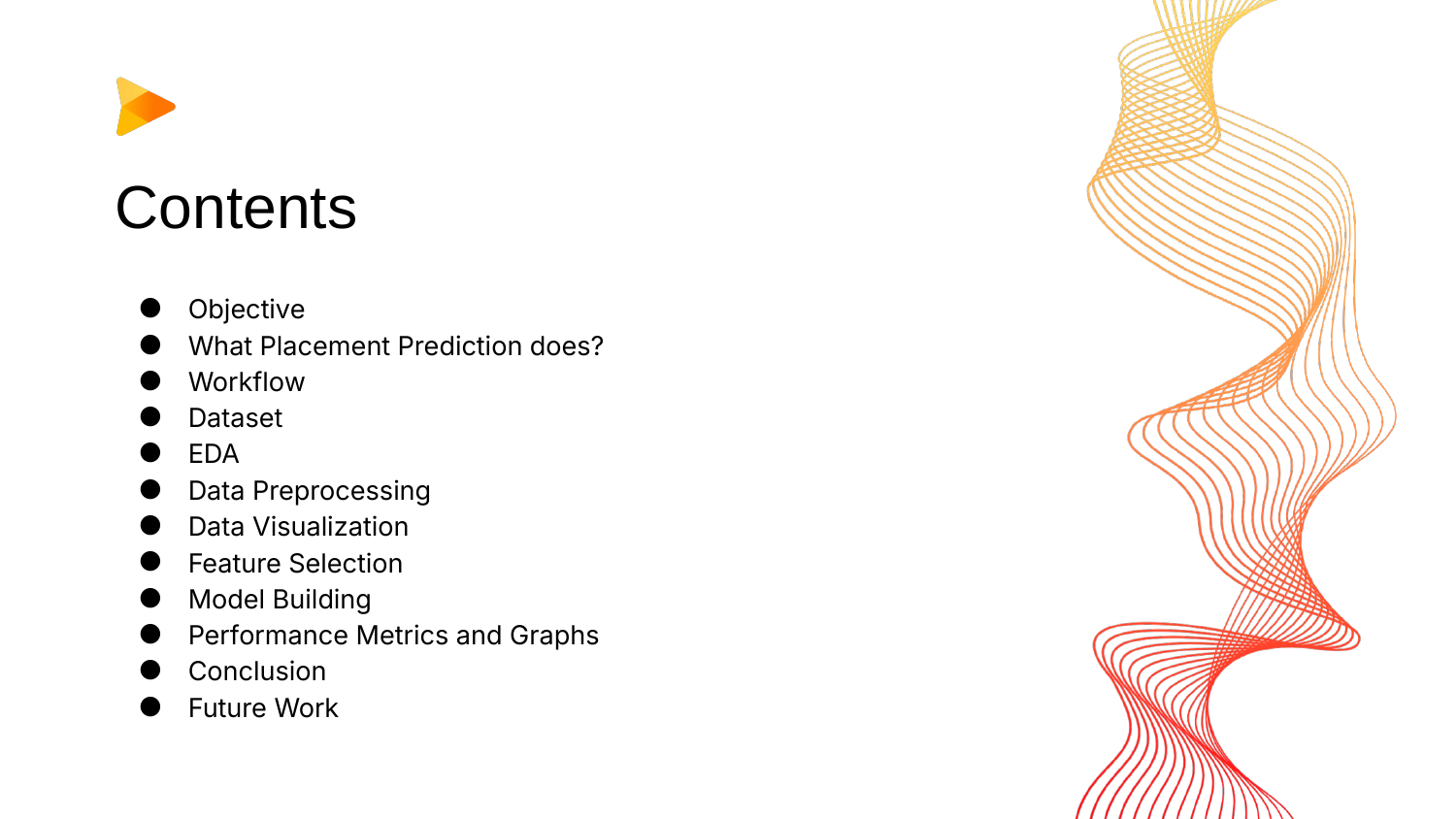

# Contents
Objective
What Placement Prediction does?
Workflow
Dataset
EDA
Data Preprocessing
Data Visualization
Feature Selection
Model Building
Performance Metrics and Graphs
Conclusion
Future Work